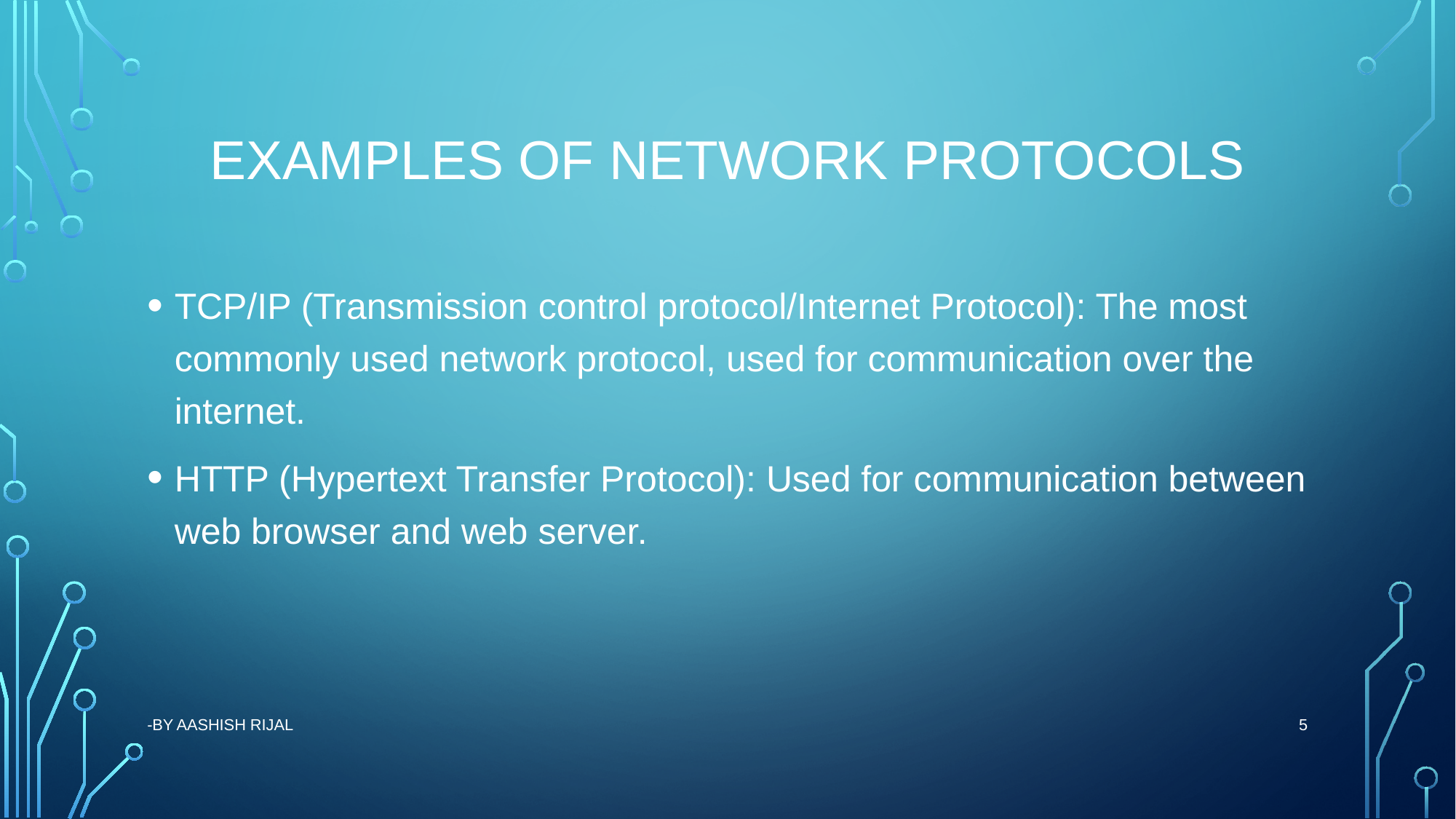

# Examples of network protocols
TCP/IP (Transmission control protocol/Internet Protocol): The most commonly used network protocol, used for communication over the internet.
HTTP (Hypertext Transfer Protocol): Used for communication between web browser and web server.
5
-By Aashish Rijal